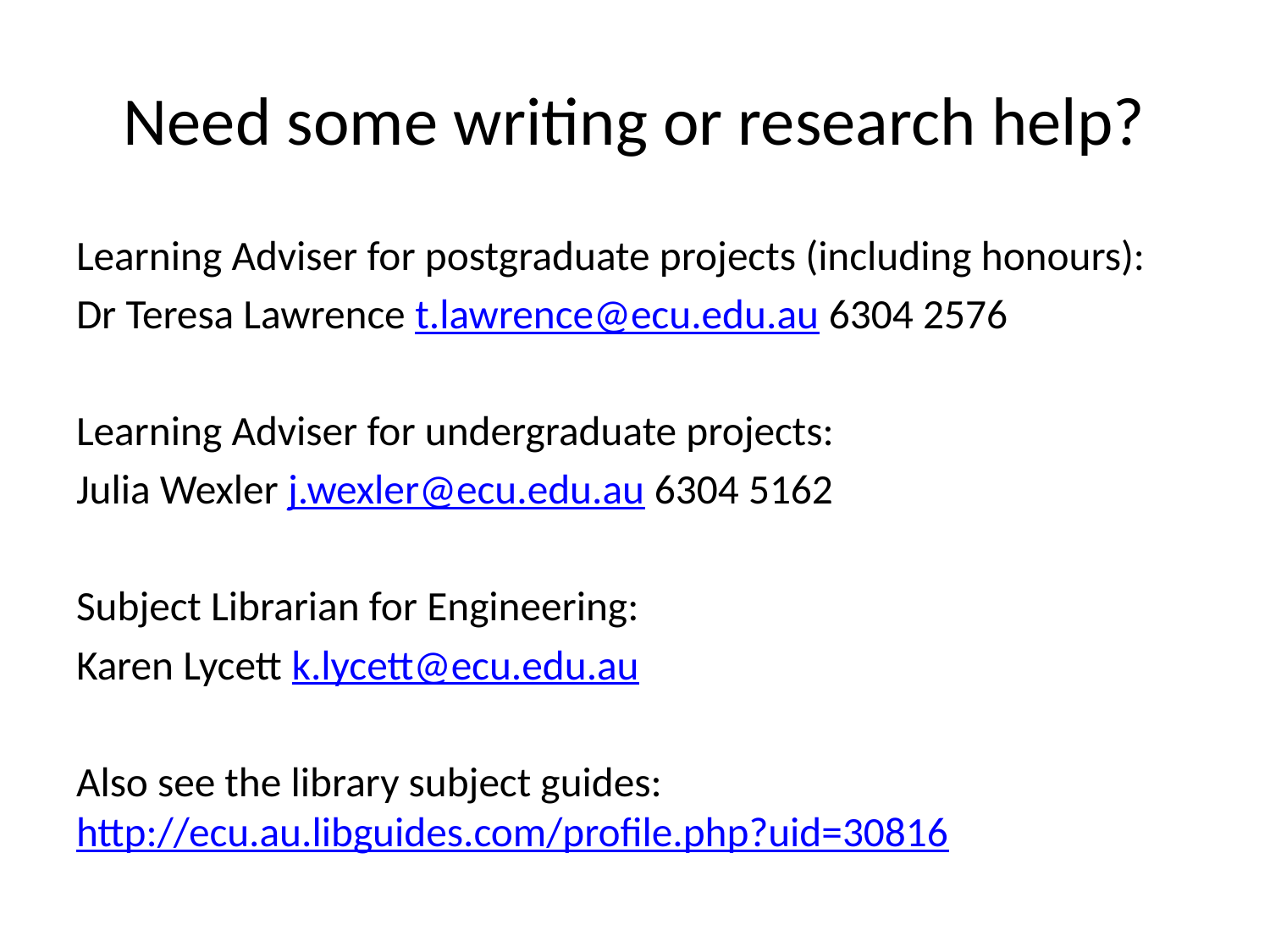

# Need some writing or research help?
Learning Adviser for postgraduate projects (including honours):
Dr Teresa Lawrence t.lawrence@ecu.edu.au 6304 2576

Learning Adviser for undergraduate projects:
Julia Wexler j.wexler@ecu.edu.au 6304 5162

Subject Librarian for Engineering:
Karen Lycett k.lycett@ecu.edu.au

Also see the library subject guides: http://ecu.au.libguides.com/profile.php?uid=30816